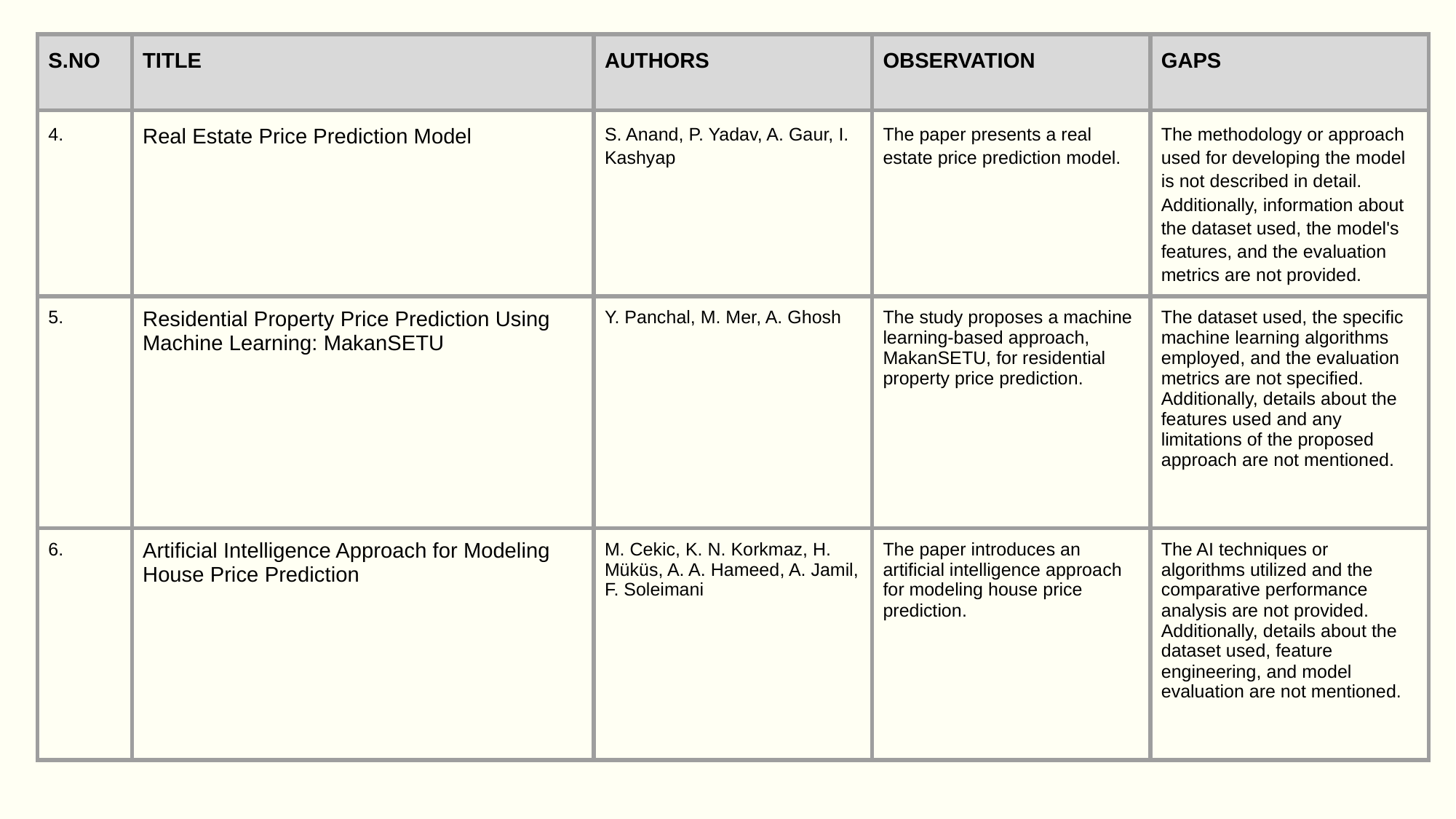

| S.NO | TITLE | AUTHORS | OBSERVATION | GAPS |
| --- | --- | --- | --- | --- |
| 4. | Real Estate Price Prediction Model | S. Anand, P. Yadav, A. Gaur, I. Kashyap | The paper presents a real estate price prediction model. | The methodology or approach used for developing the model is not described in detail. Additionally, information about the dataset used, the model's features, and the evaluation metrics are not provided. |
| 5. | Residential Property Price Prediction Using Machine Learning: MakanSETU | Y. Panchal, M. Mer, A. Ghosh | The study proposes a machine learning-based approach, MakanSETU, for residential property price prediction. | The dataset used, the specific machine learning algorithms employed, and the evaluation metrics are not specified. Additionally, details about the features used and any limitations of the proposed approach are not mentioned. |
| 6. | Artificial Intelligence Approach for Modeling House Price Prediction | M. Cekic, K. N. Korkmaz, H. Müküs, A. A. Hameed, A. Jamil, F. Soleimani | The paper introduces an artificial intelligence approach for modeling house price prediction. | The AI techniques or algorithms utilized and the comparative performance analysis are not provided. Additionally, details about the dataset used, feature engineering, and model evaluation are not mentioned. |